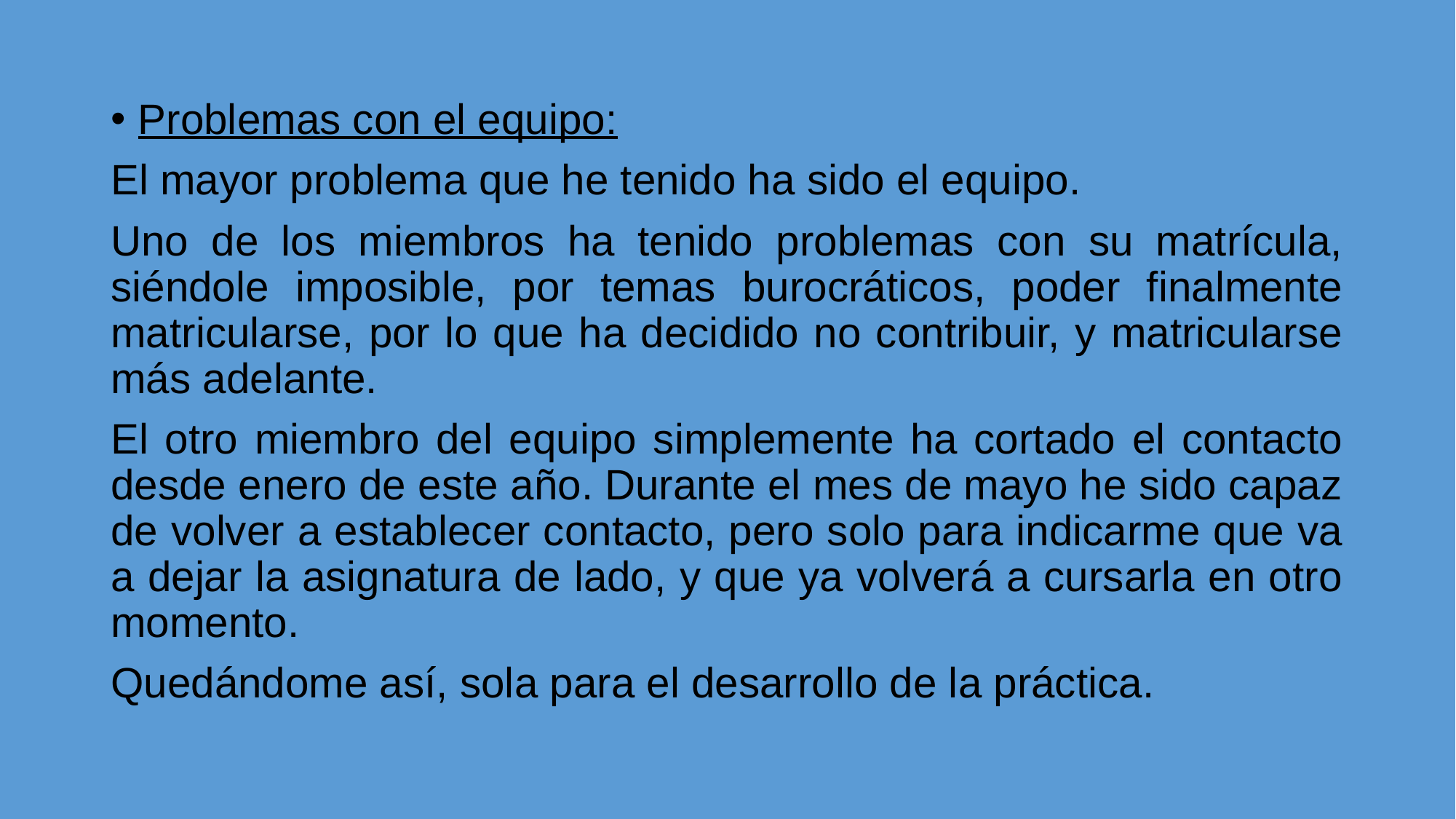

Problemas con el equipo:
El mayor problema que he tenido ha sido el equipo.
Uno de los miembros ha tenido problemas con su matrícula, siéndole imposible, por temas burocráticos, poder finalmente matricularse, por lo que ha decidido no contribuir, y matricularse más adelante.
El otro miembro del equipo simplemente ha cortado el contacto desde enero de este año. Durante el mes de mayo he sido capaz de volver a establecer contacto, pero solo para indicarme que va a dejar la asignatura de lado, y que ya volverá a cursarla en otro momento.
Quedándome así, sola para el desarrollo de la práctica.